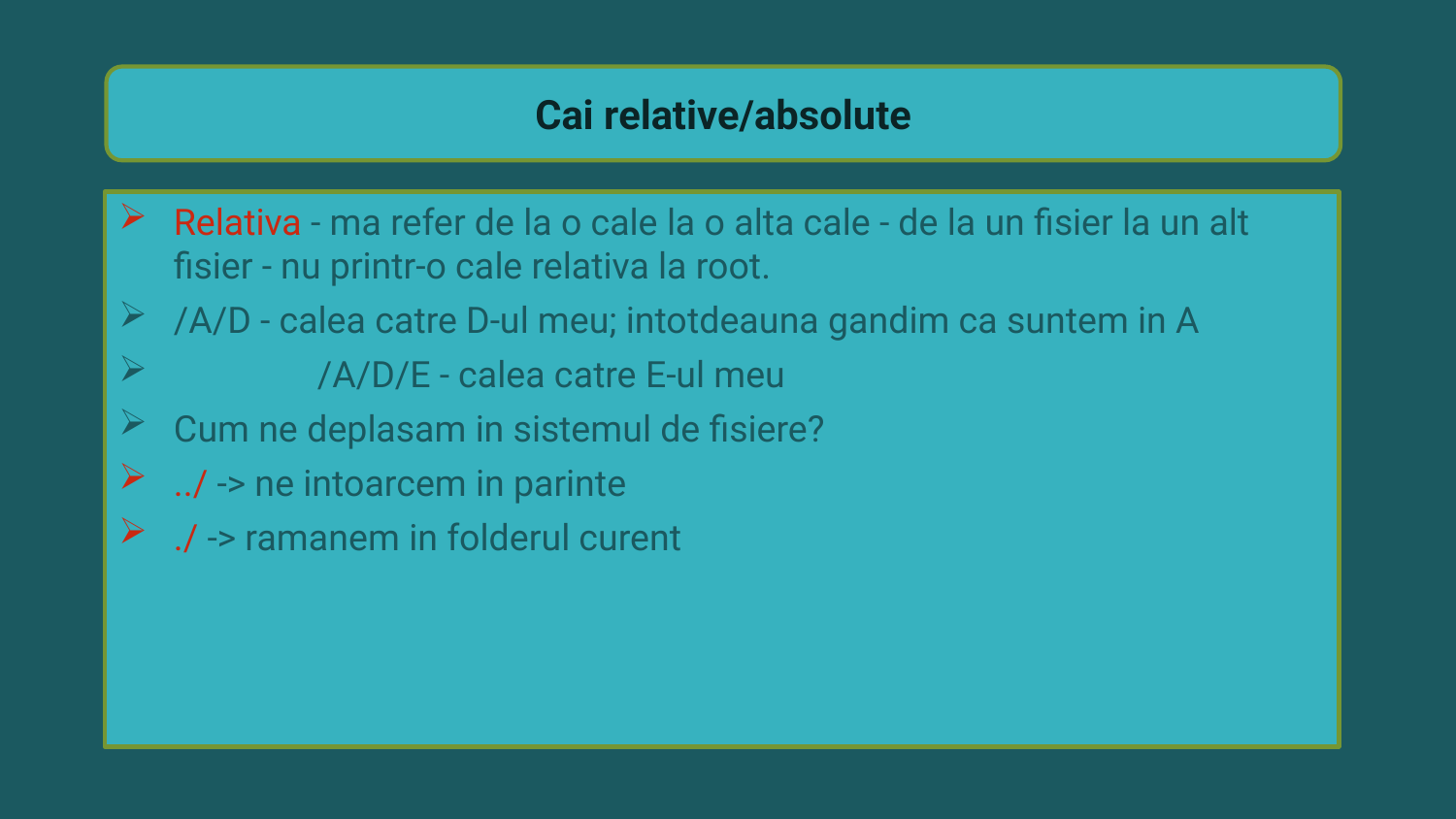

Cai relative/absolute
Relativa - ma refer de la o cale la o alta cale - de la un fisier la un alt fisier - nu printr-o cale relativa la root.
/A/D - calea catre D-ul meu; intotdeauna gandim ca suntem in A
                /A/D/E - calea catre E-ul meu
Cum ne deplasam in sistemul de fisiere?
../ -> ne intoarcem in parinte
./ -> ramanem in folderul curent